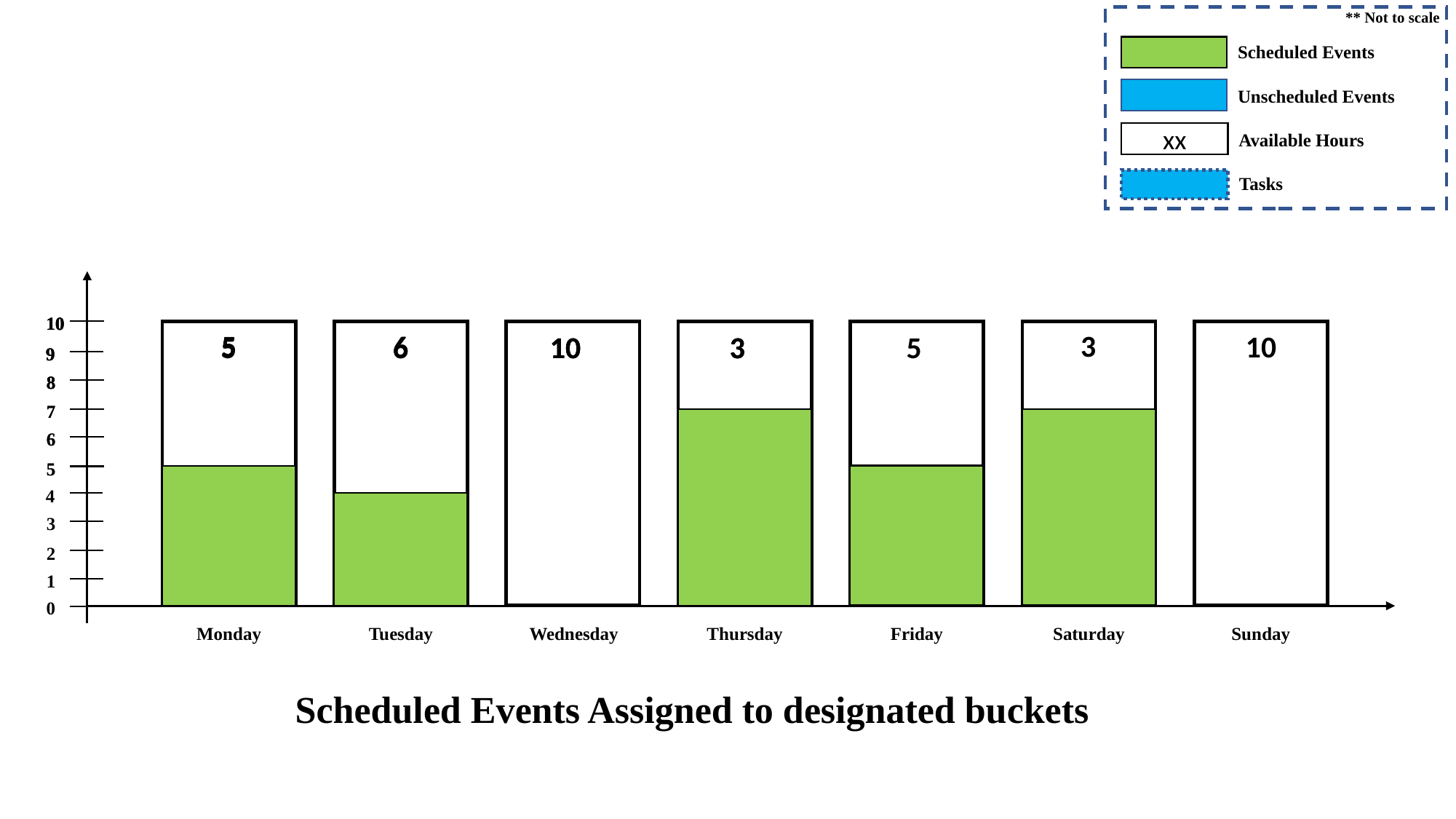

** Not to scale

Scheduled Events

Unscheduled Events
xx
Available Hours
Tasks

10
10
10
10
3

5
5
5
10
6
6
10
3
5
6
10
3
5
10
3
9
9
9
8
8
8
7
7

6
6
5
5

4

3
2
1
0
Monday
Tuesday
Wednesday
Thursday
Friday
Saturday
Sunday
Scheduled Events Assigned to designated buckets